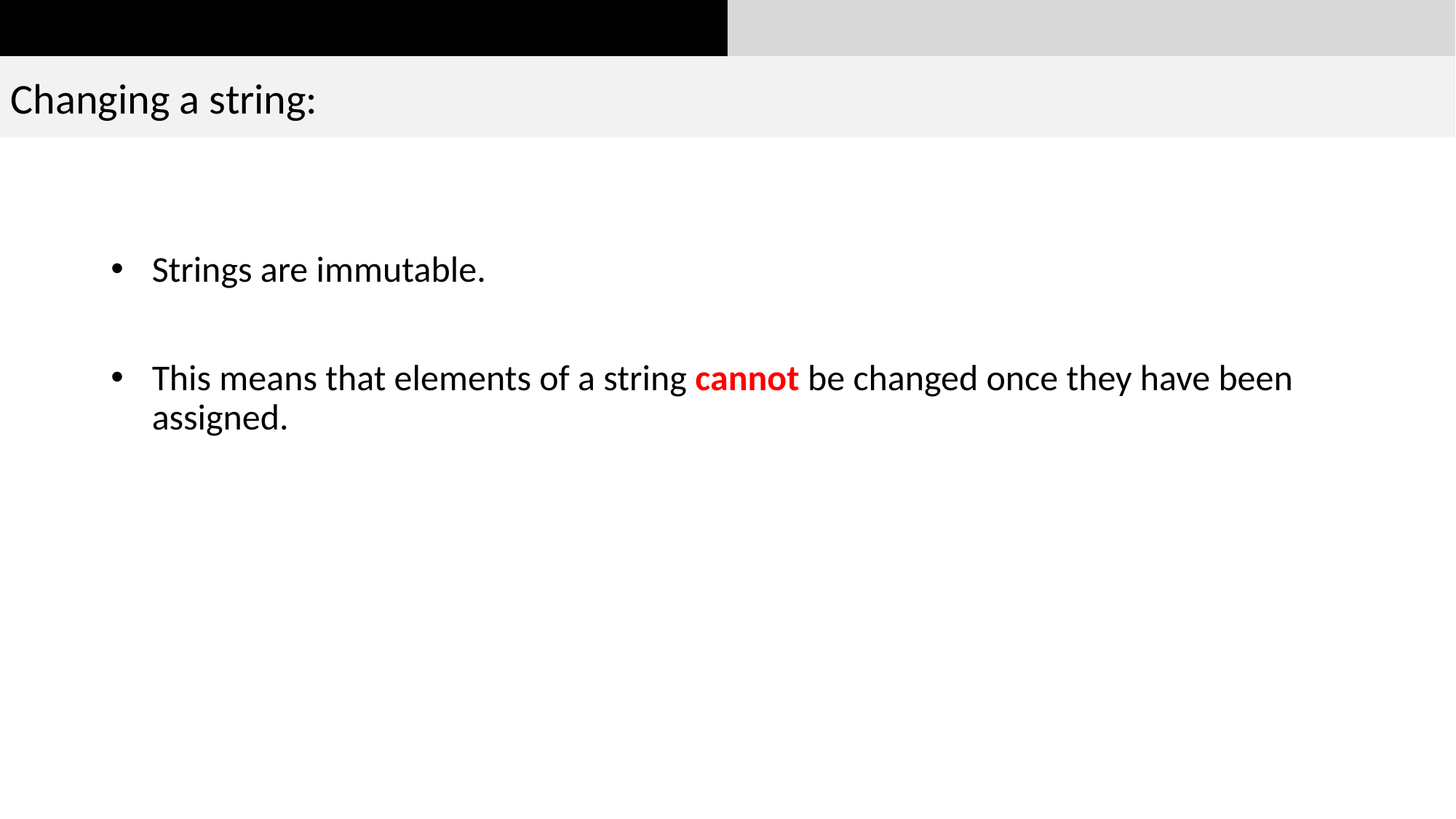

Changing a string:

Strings are immutable.

This means that elements of a string cannot be changed once they have been assigned.